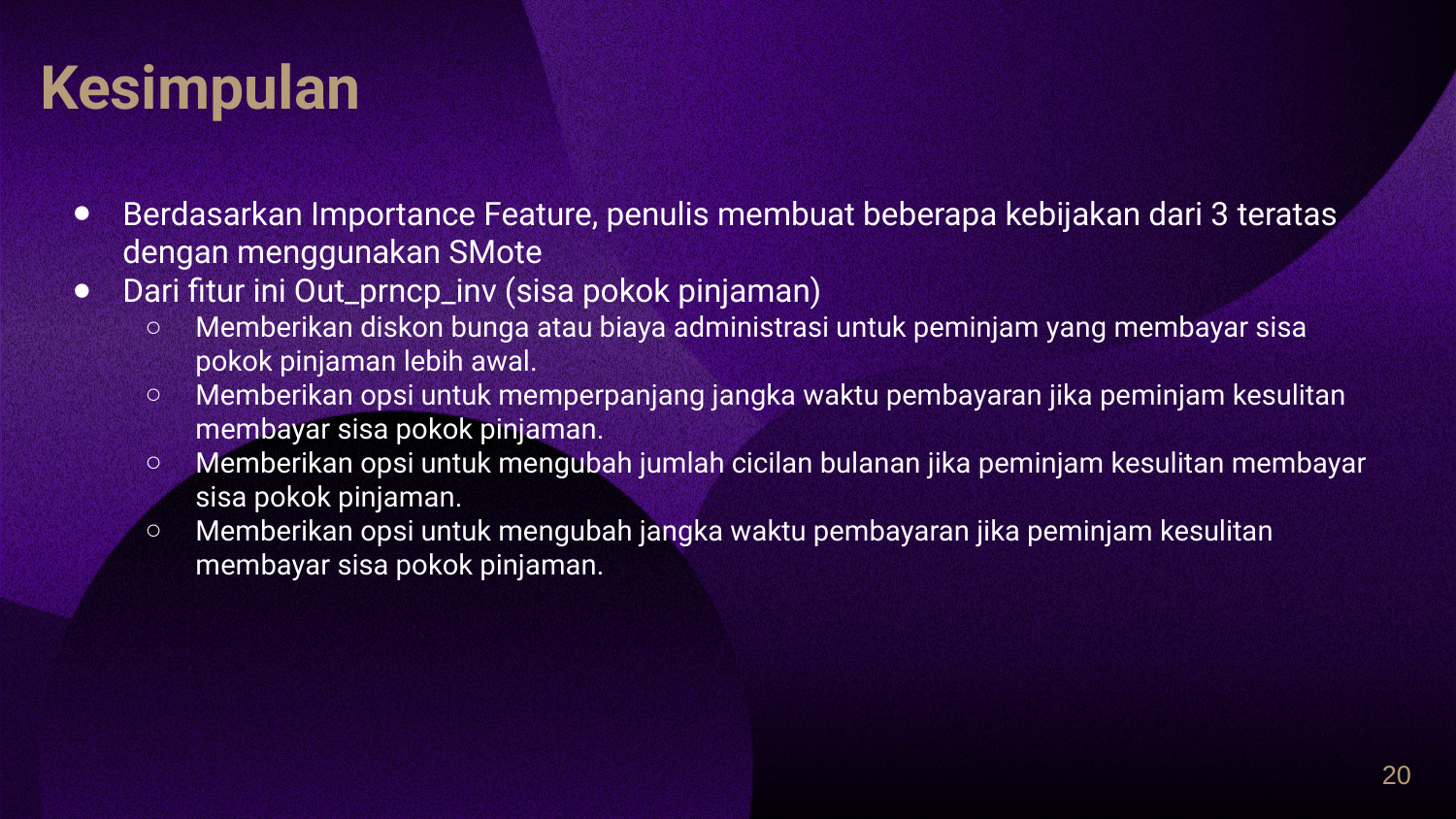

# Kesimpulan
Berdasarkan Importance Feature, penulis membuat beberapa kebijakan dari 3 teratas dengan menggunakan SMote
Dari fitur ini Out_prncp_inv (sisa pokok pinjaman)
Memberikan diskon bunga atau biaya administrasi untuk peminjam yang membayar sisa pokok pinjaman lebih awal.
Memberikan opsi untuk memperpanjang jangka waktu pembayaran jika peminjam kesulitan membayar sisa pokok pinjaman.
Memberikan opsi untuk mengubah jumlah cicilan bulanan jika peminjam kesulitan membayar sisa pokok pinjaman.
Memberikan opsi untuk mengubah jangka waktu pembayaran jika peminjam kesulitan membayar sisa pokok pinjaman.

20